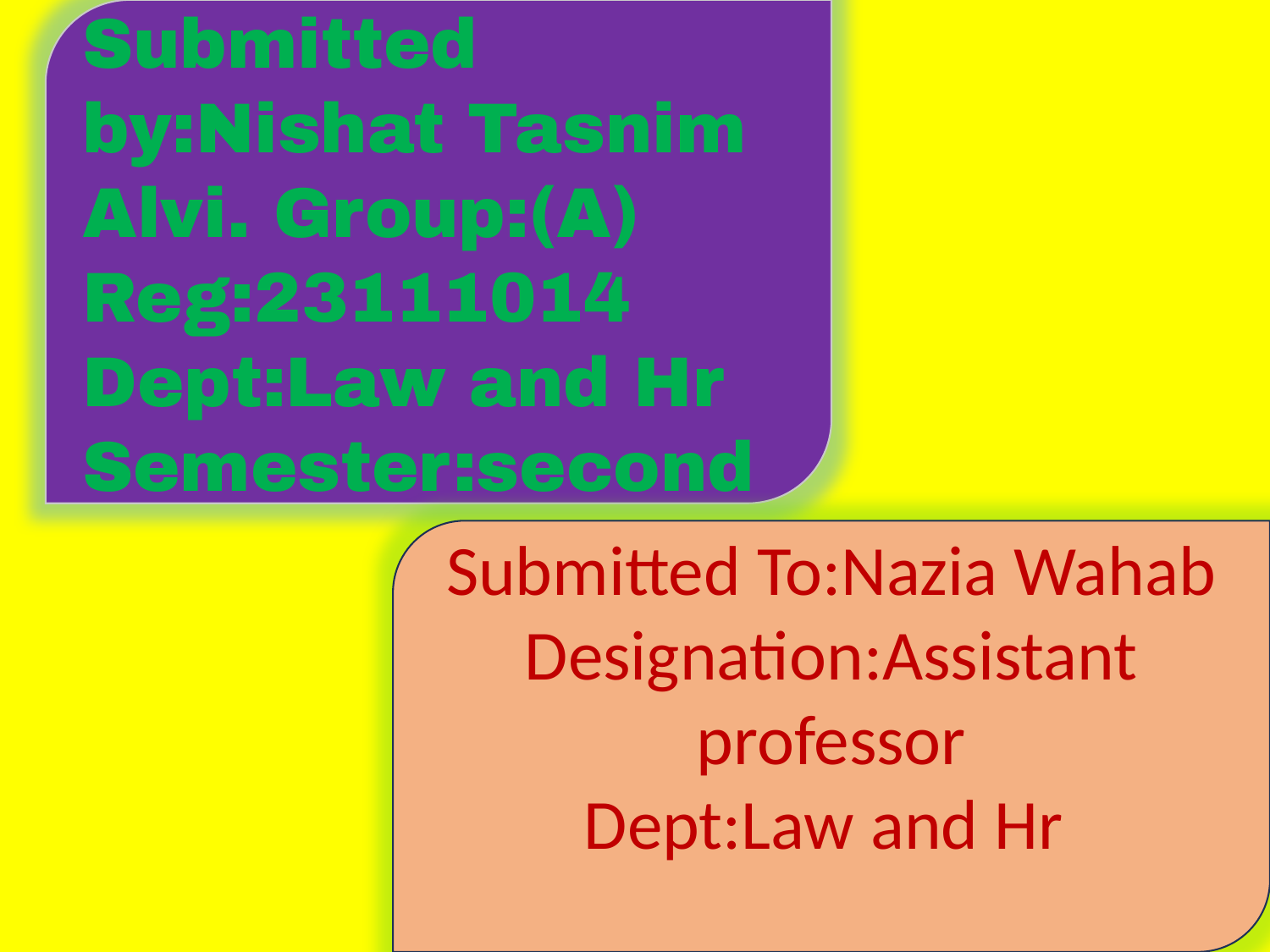

Submitted by:Nishat Tasnim Alvi. Group:(A)
Reg:23111014
Dept:Law and Hr
Semester:second
Submitted To:Nazia Wahab
Designation:Assistant professor
Dept:Law and Hr

1